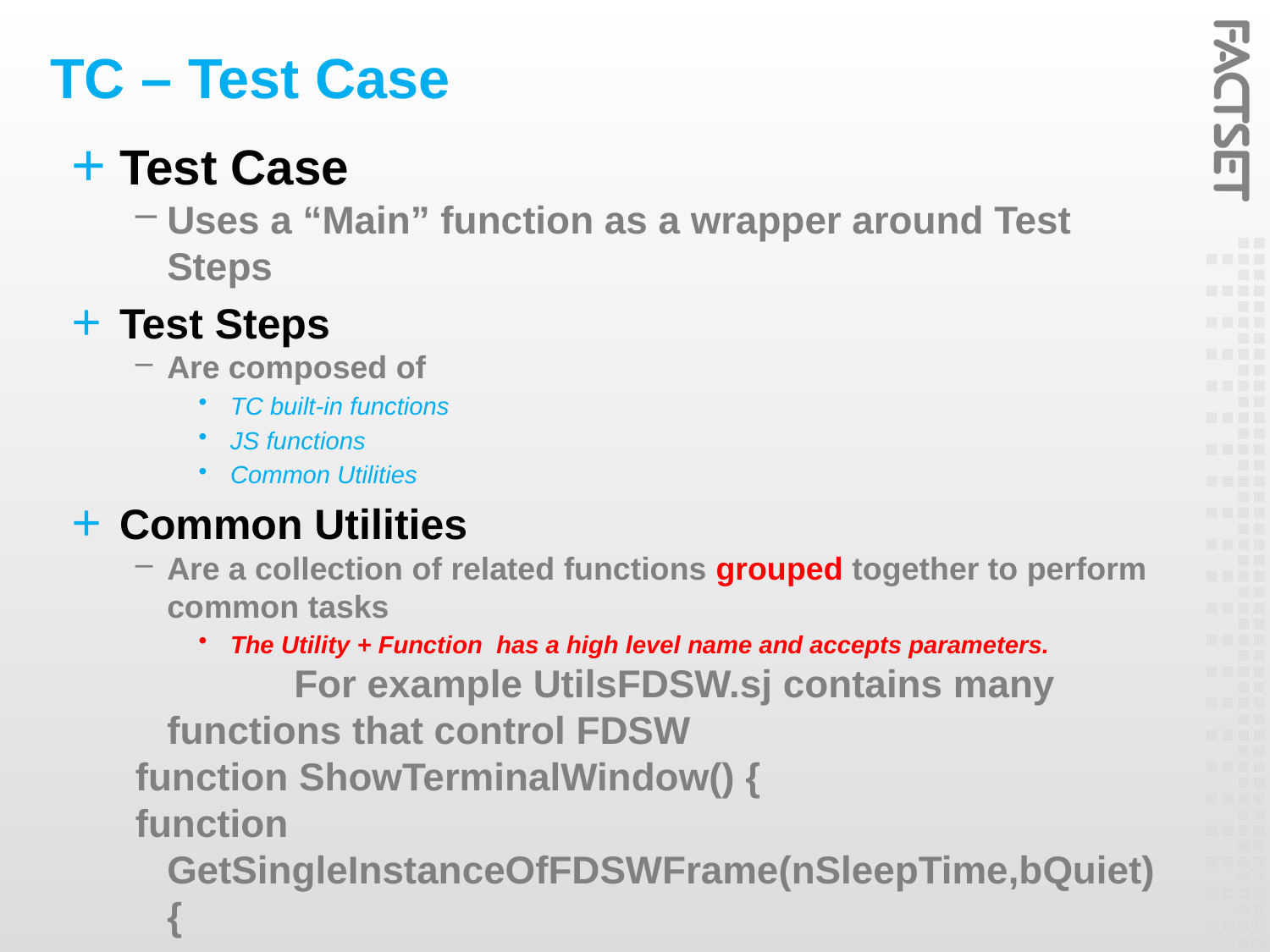

# TC – Test Case
Test Case
Uses a “Main” function as a wrapper around Test Steps
Test Steps
Are composed of
TC built-in functions
JS functions
Common Utilities
Common Utilities
Are a collection of related functions grouped together to perform common tasks
The Utility + Function  has a high level name and accepts parameters.
		For example UtilsFDSW.sj contains many functions that control FDSW
function ShowTerminalWindow() {
function GetSingleInstanceOfFDSWFrame(nSleepTime,bQuiet) {